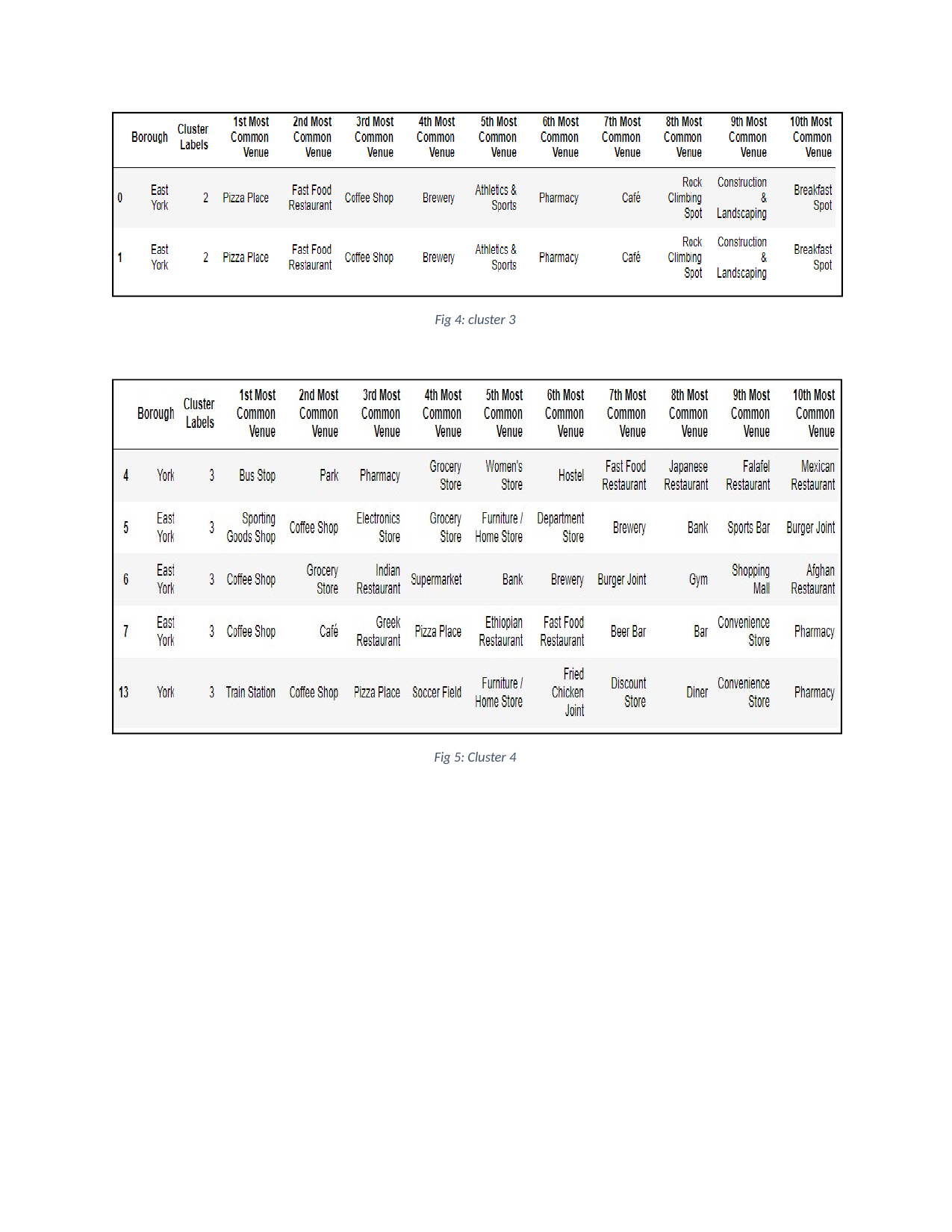

Fig 4: cluster 3

Fig 5: Cluster 4